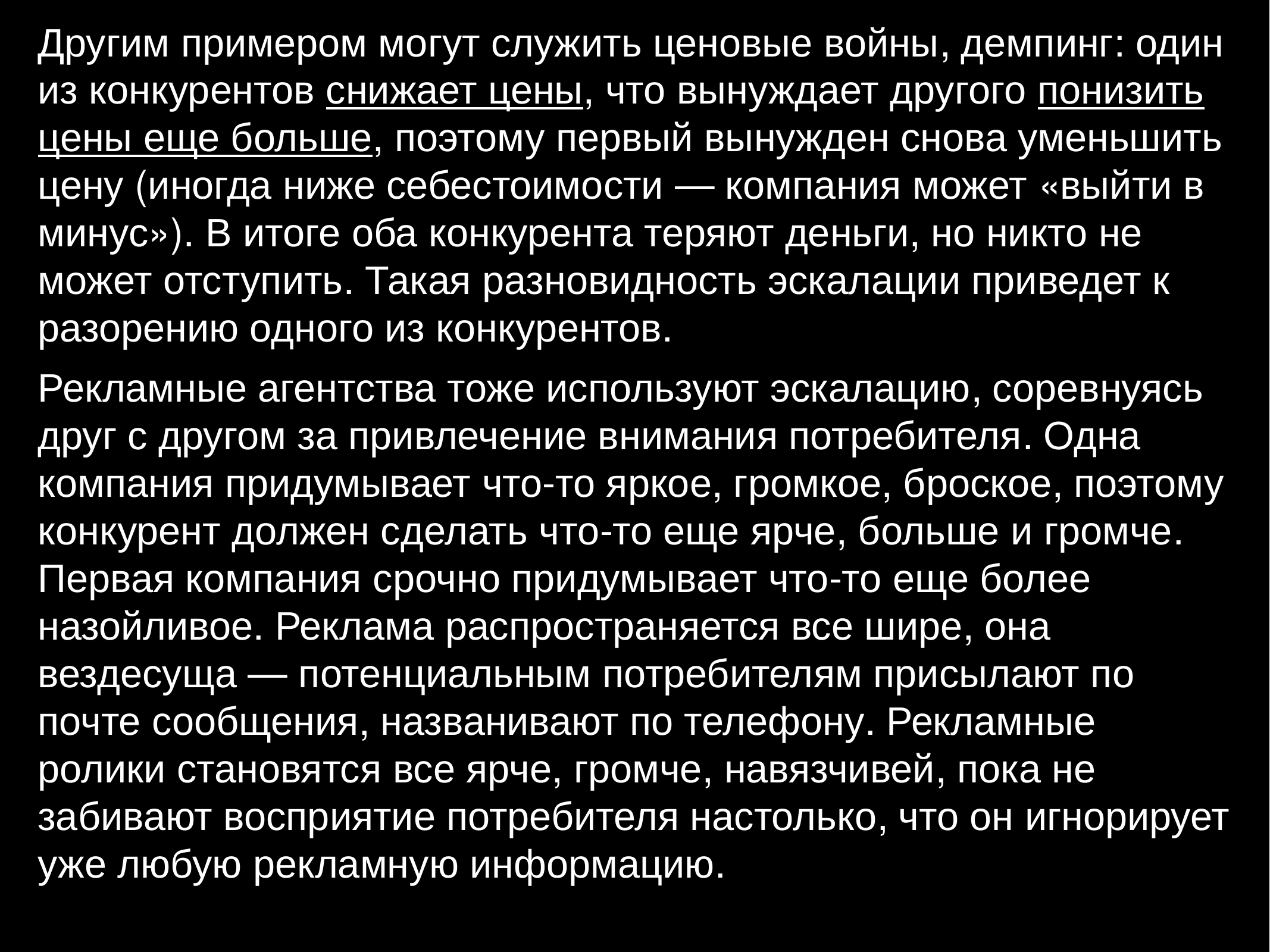

55
Другим примером могут служить ценовые войны, демпинг: один из конкурентов снижает цены, что вынуждает другого понизить цены еще больше, поэтому первый вынужден снова уменьшить цену (иногда ниже себестоимости — компания может «выйти в минус»). В итоге оба конкурента теряют деньги, но никто не может отступить. Такая разновидность эскалации приведет к разорению одного из конкурентов.
Рекламные агентства тоже используют эскалацию, соревнуясь друг с другом за привлечение внимания потребителя. Одна компания придумывает что-то яркое, громкое, броское, поэтому конкурент должен сделать что-то еще ярче, больше и громче. Первая компания срочно придумывает что-то еще более назойливое. Реклама распространяется все шире, она вездесуща — потенциальным потребителям присылают по почте сообщения, названивают по телефону. Рекламные ролики становятся все ярче, громче, навязчивей, пока не забивают восприятие потребителя настолько, что он игнорирует уже любую рекламную информацию.